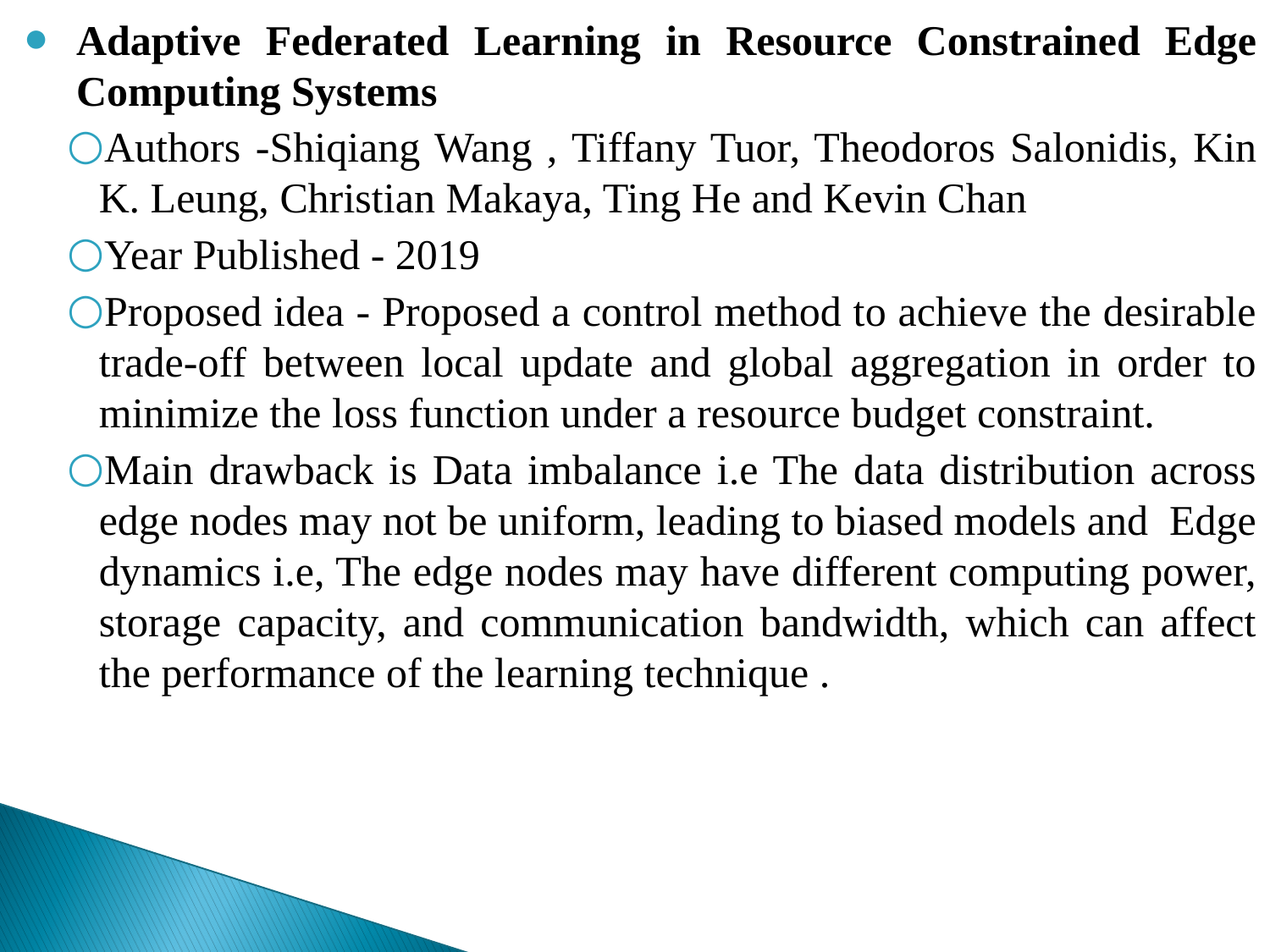

Adaptive Federated Learning in Resource Constrained Edge Computing Systems
Authors -Shiqiang Wang , Tiffany Tuor, Theodoros Salonidis, Kin K. Leung, Christian Makaya, Ting He and Kevin Chan
Year Published - 2019
Proposed idea - Proposed a control method to achieve the desirable trade-off between local update and global aggregation in order to minimize the loss function under a resource budget constraint.
Main drawback is Data imbalance i.e The data distribution across edge nodes may not be uniform, leading to biased models and  Edge dynamics i.e, The edge nodes may have different computing power, storage capacity, and communication bandwidth, which can affect the performance of the learning technique .